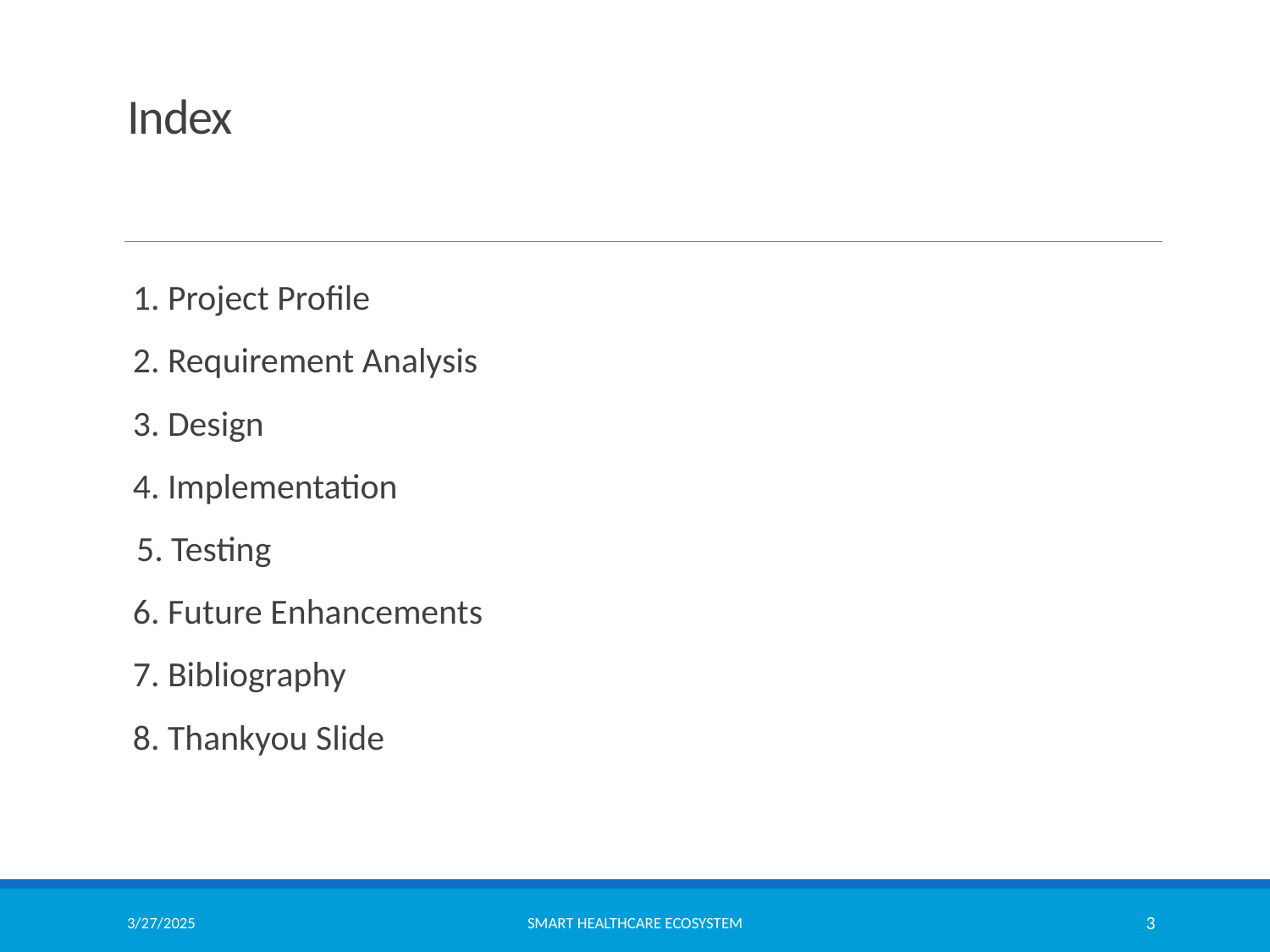

# Index

1. Project Profile
2. Requirement Analysis
3. Design
4. Implementation
  5. Testing
6. Future Enhancements
7. Bibliography
8. Thankyou Slide

3/27/2025
Smart Healthcare ecosystem
3